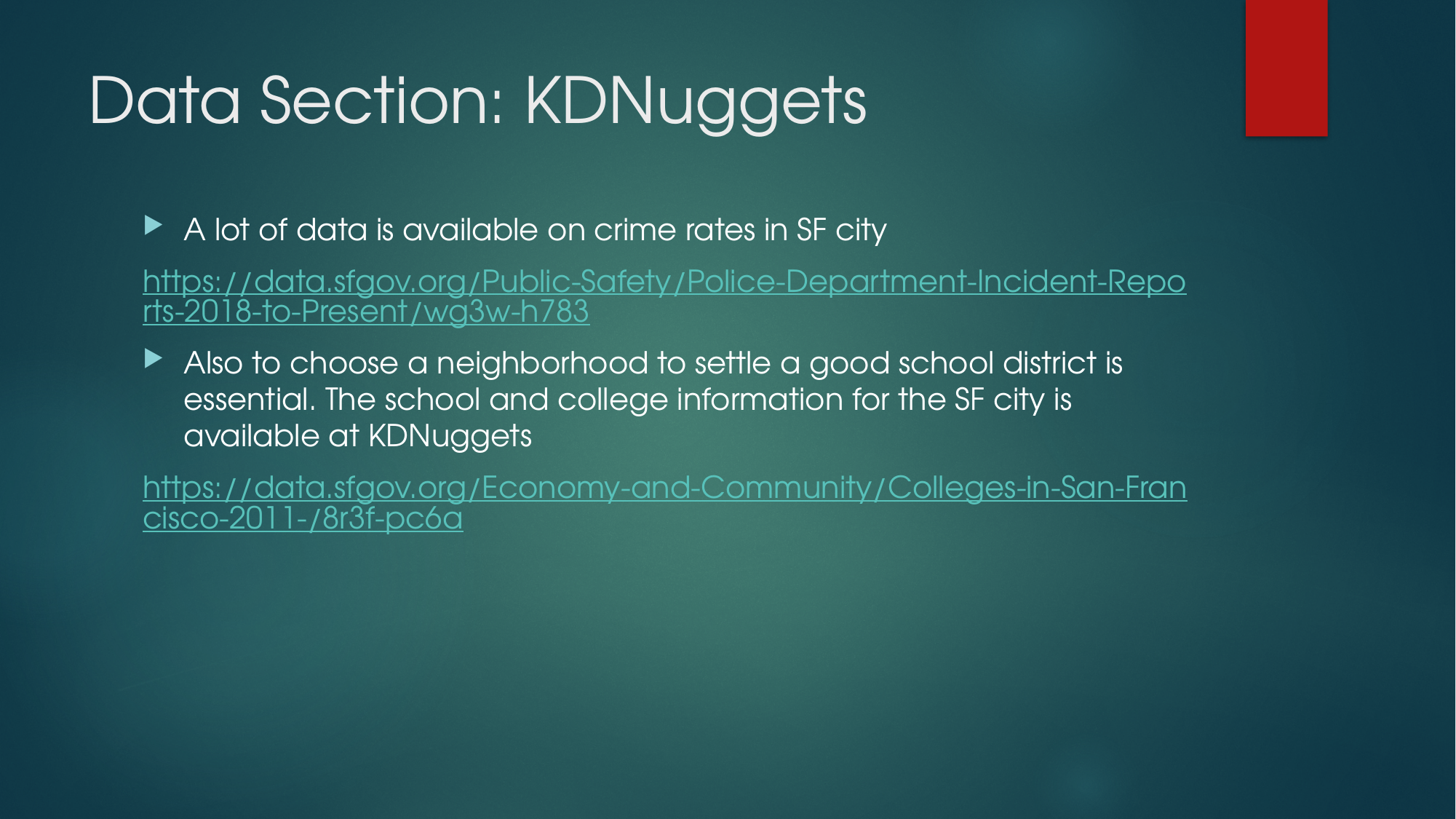

# Data Section: KDNuggets
A lot of data is available on crime rates in SF city
https://data.sfgov.org/Public-Safety/Police-Department-Incident-Reports-2018-to-Present/wg3w-h783
Also to choose a neighborhood to settle a good school district is essential. The school and college information for the SF city is available at KDNuggets
https://data.sfgov.org/Economy-and-Community/Colleges-in-San-Francisco-2011-/8r3f-pc6a